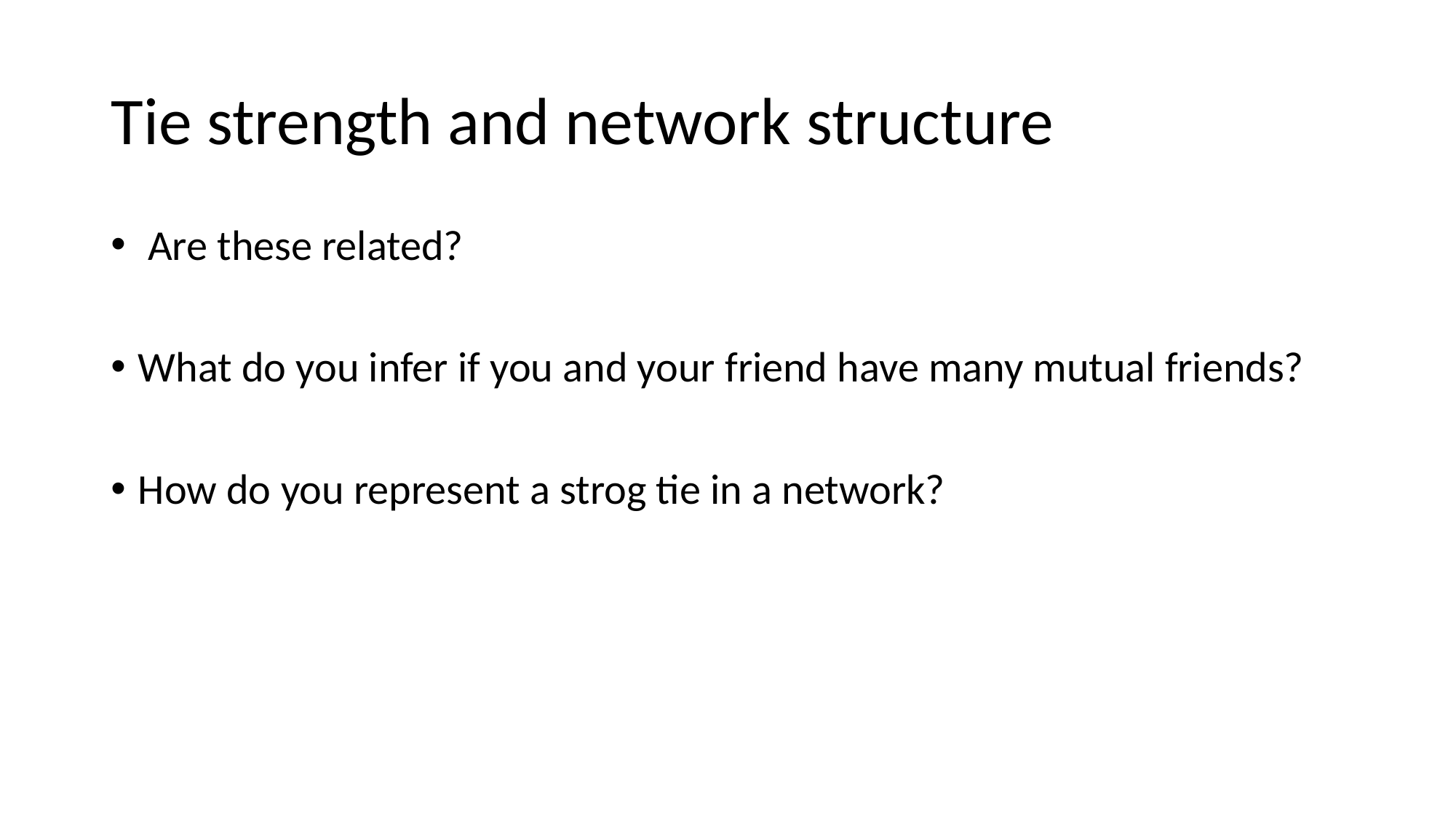

# Tie strength and network structure
 Are these related?

What do you infer if you and your friend have many mutual friends?

How do you represent a strog tie in a network?